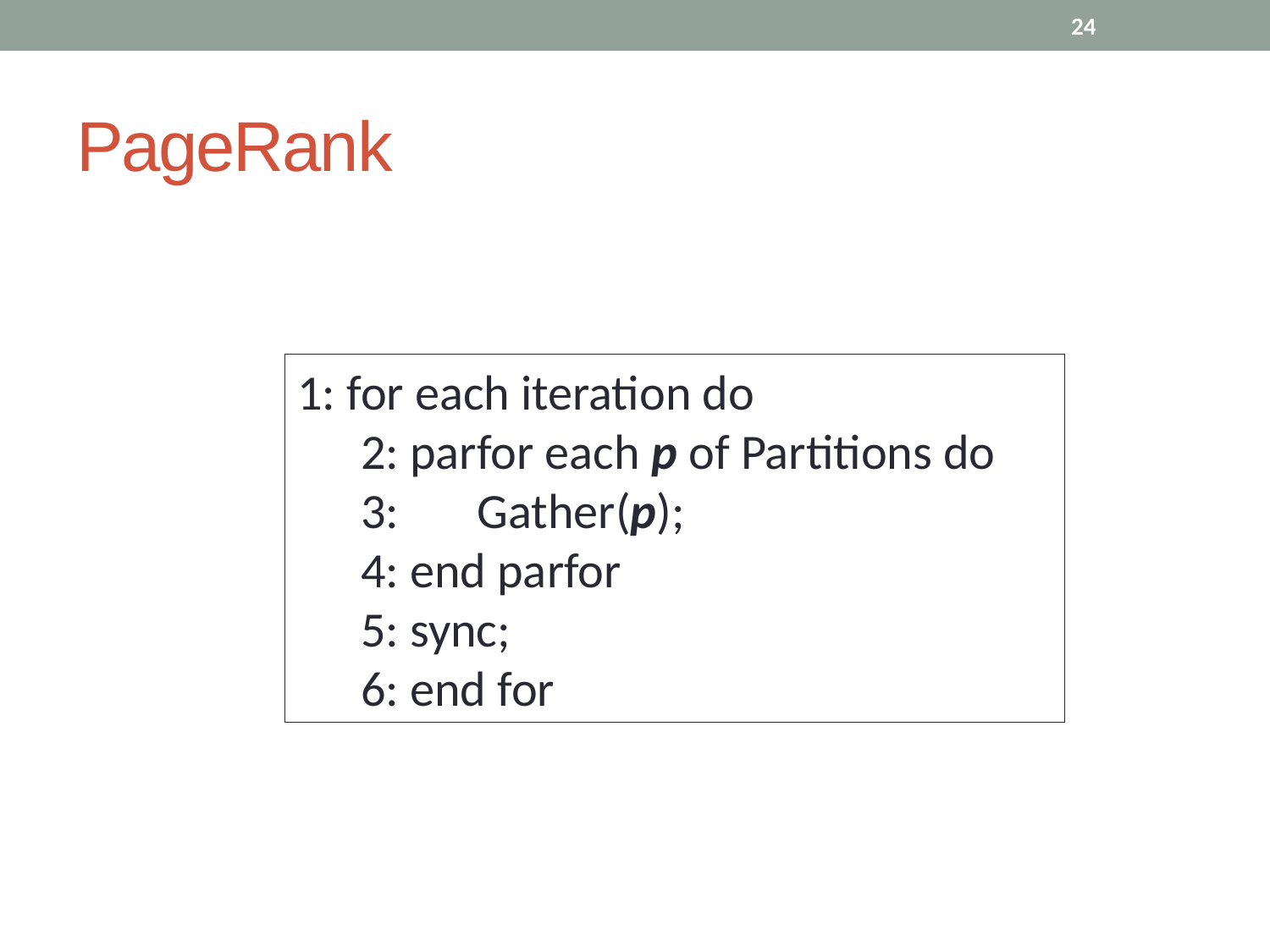

24
# PageRank

1: for each iteration do
2: parfor each p of Partitions do
3:       Gather(p);
4: end parfor
5: sync;
6: end for